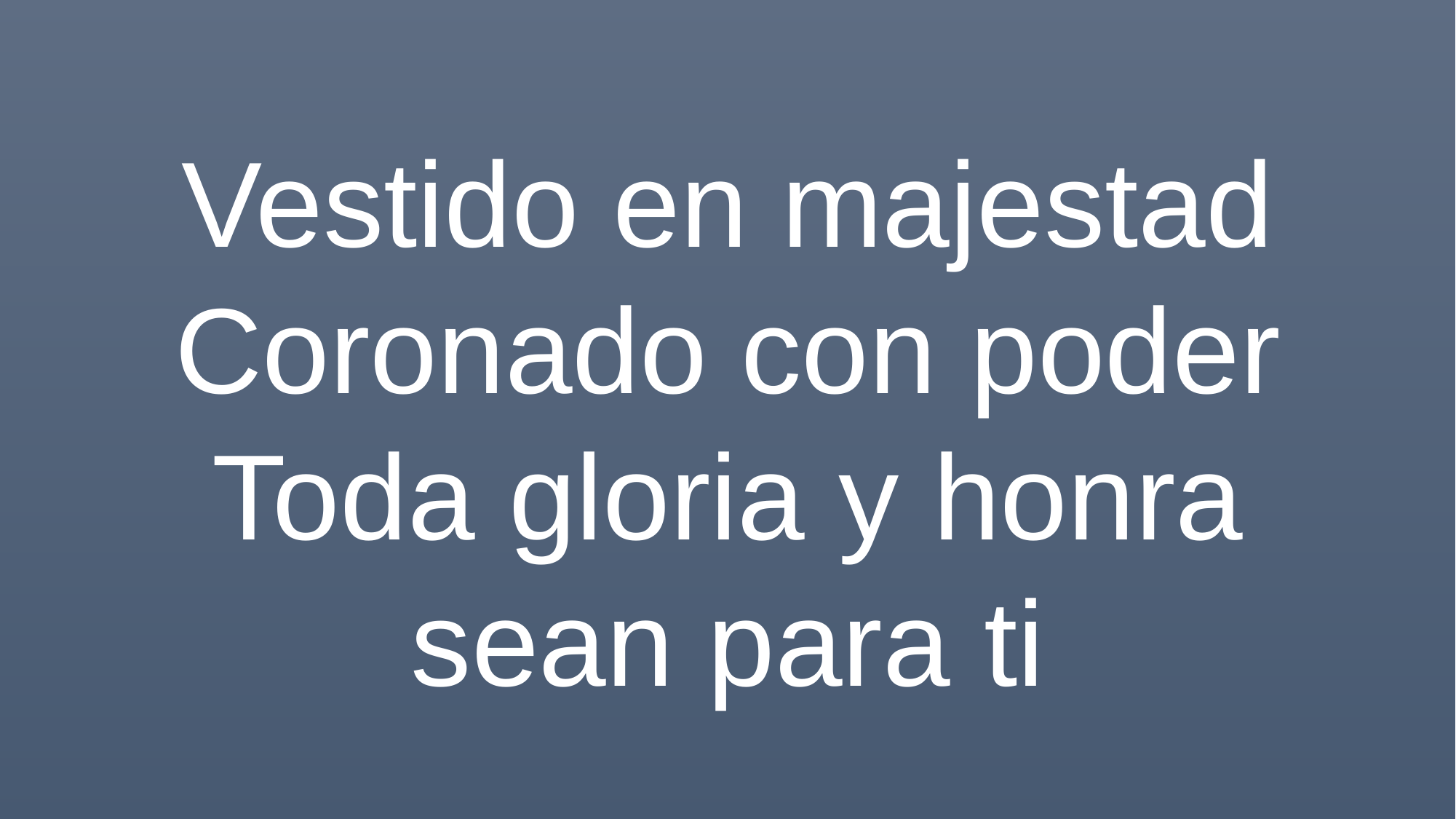

Vestido en majestad
Coronado con poder
Toda gloria y honra
sean para ti